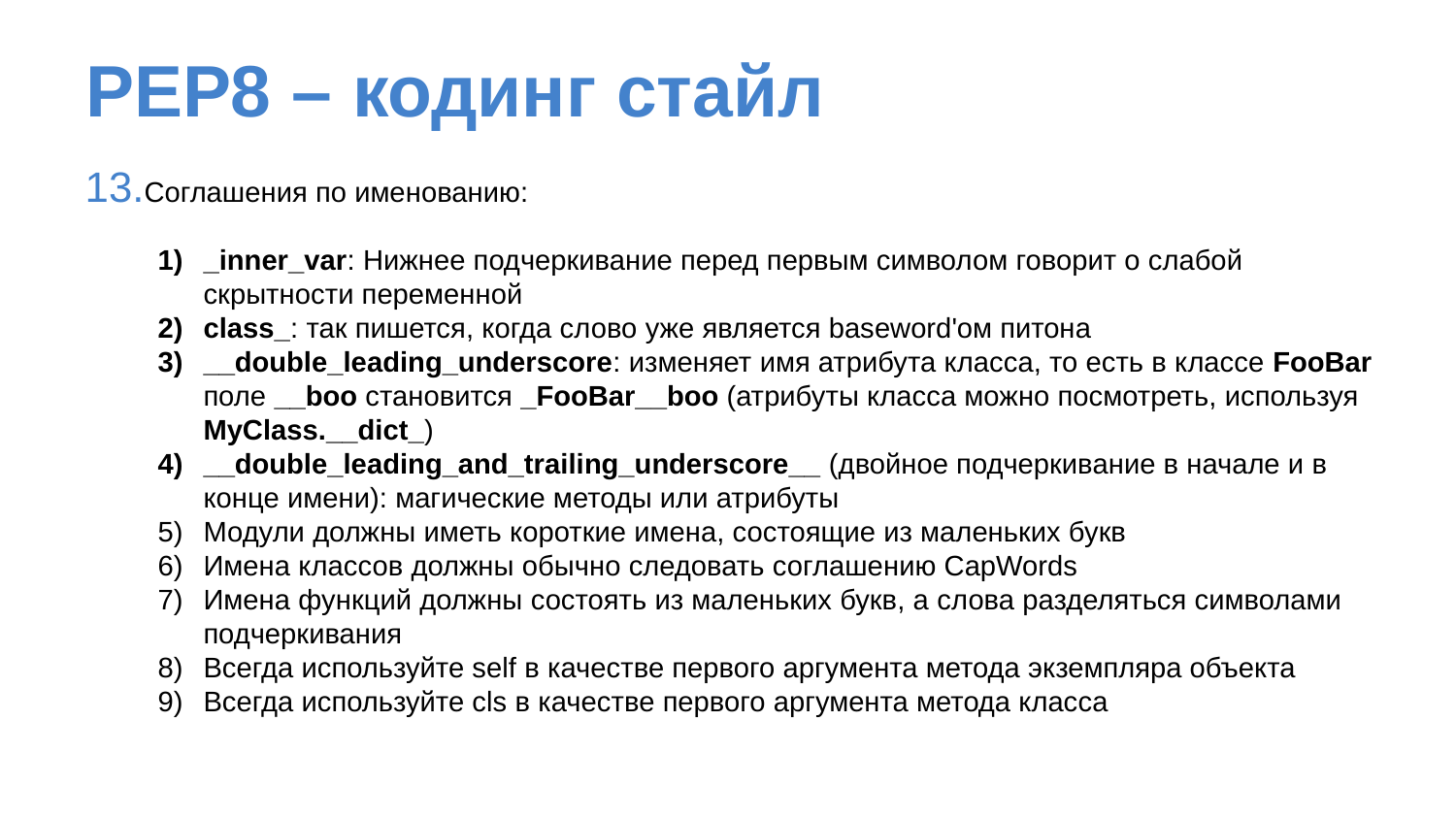

# PEP8 – кодинг стайл
Cоглашения по именованию:
_inner_var: Нижнее подчеркивание перед первым символом говорит о слабой скрытности переменной
class_: так пишется, когда слово уже является baseword'ом питона
__double_leading_underscore: изменяет имя атрибута класса, то есть в классе FooBar поле __boo становится _FooBar__boo (атрибуты класса можно посмотреть, используя MyClass.__dict_)
__double_leading_and_trailing_underscore__ (двойное подчеркивание в начале и в конце имени): магические методы или атрибуты
Модули должны иметь короткие имена, состоящие из маленьких букв
Имена классов должны обычно следовать соглашению CapWords
Имена функций должны состоять из маленьких букв, а слова разделяться символами подчеркивания
Всегда используйте self в качестве первого аргумента метода экземпляра объекта
Всегда используйте cls в качестве первого аргумента метода класса